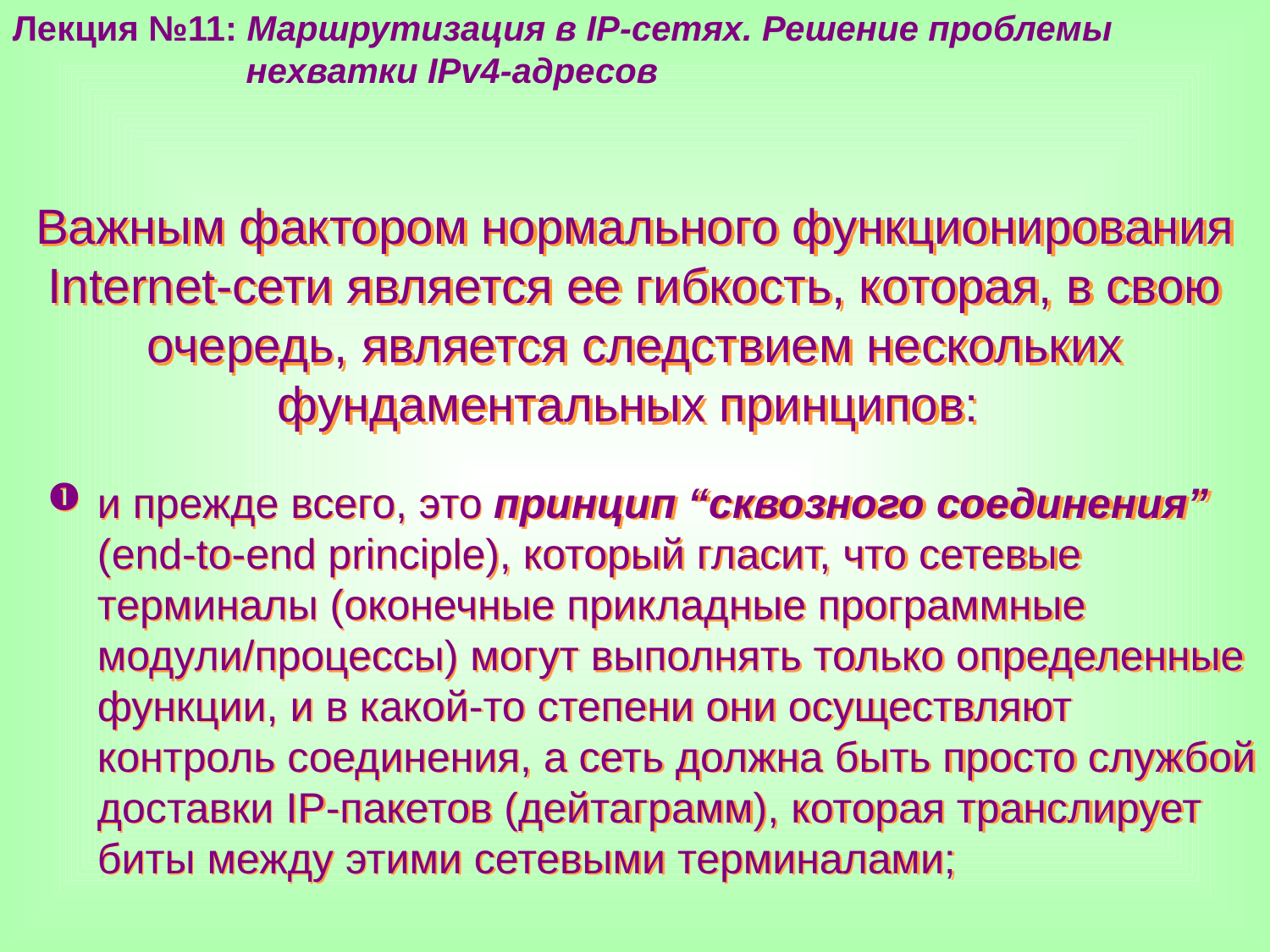

Лекция №11: Маршрутизация в IP-сетях. Решение проблемы
                        нехватки IPv4-адресов
Важным фактором нормального функционирования Internet-сети является ее гибкость, которая, в свою очередь, является следствием нескольких фундаментальных принципов:
и прежде всего, это принцип “сквозного соединения” (end-to-end principle), который гласит, что сетевые терминалы (оконечные прикладные программные модули/процессы) могут выполнять только определенные функции, и в какой-то степени они осуществляют контроль соединения, а сеть должна быть просто службой доставки IP-пакетов (дейтаграмм), которая транслирует биты между этими сетевыми терминалами;